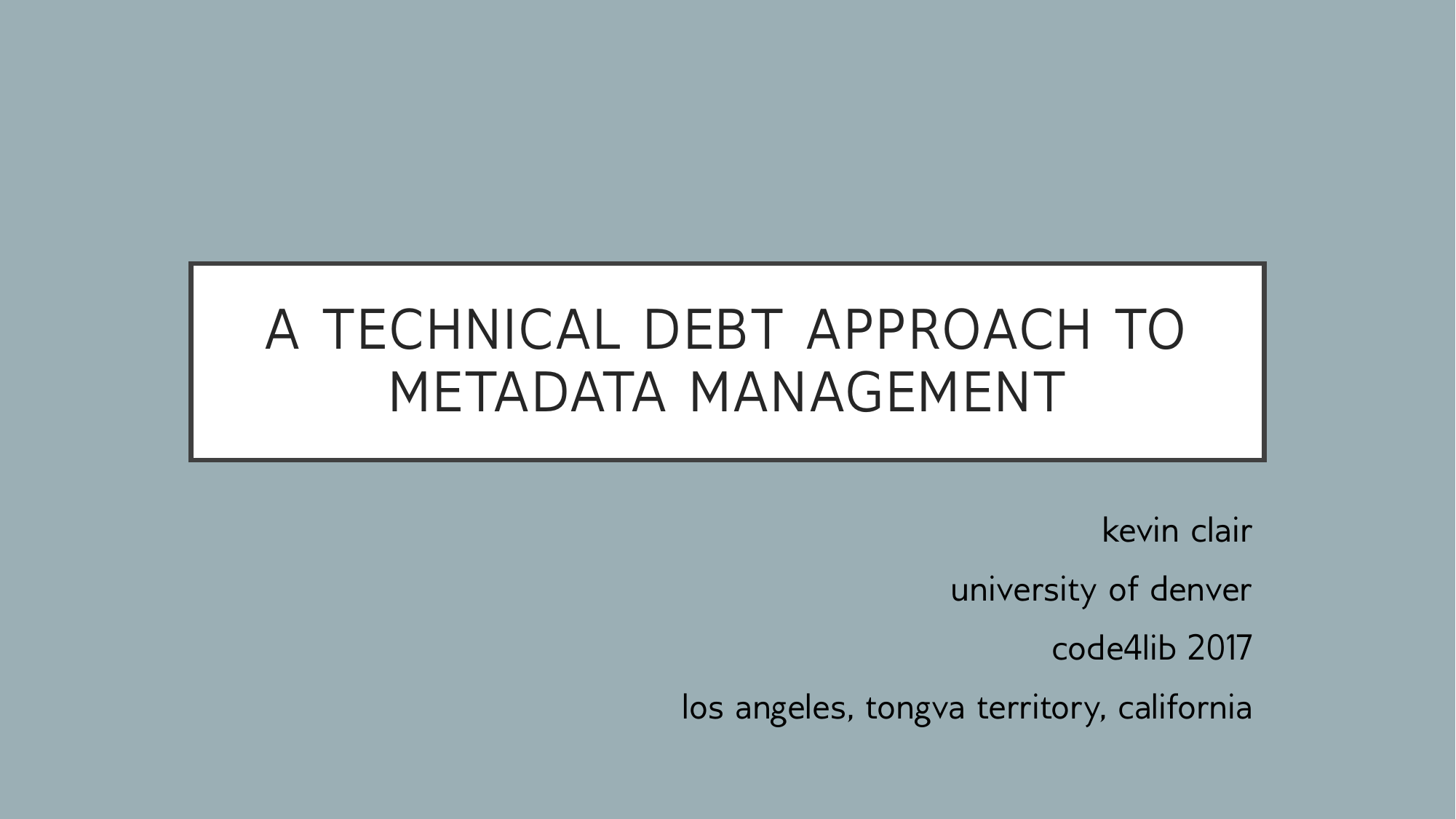

# A technical debt approach to metadata management
kevin clair
university of denver
code4lib 2017
los angeles, tongva territory, california